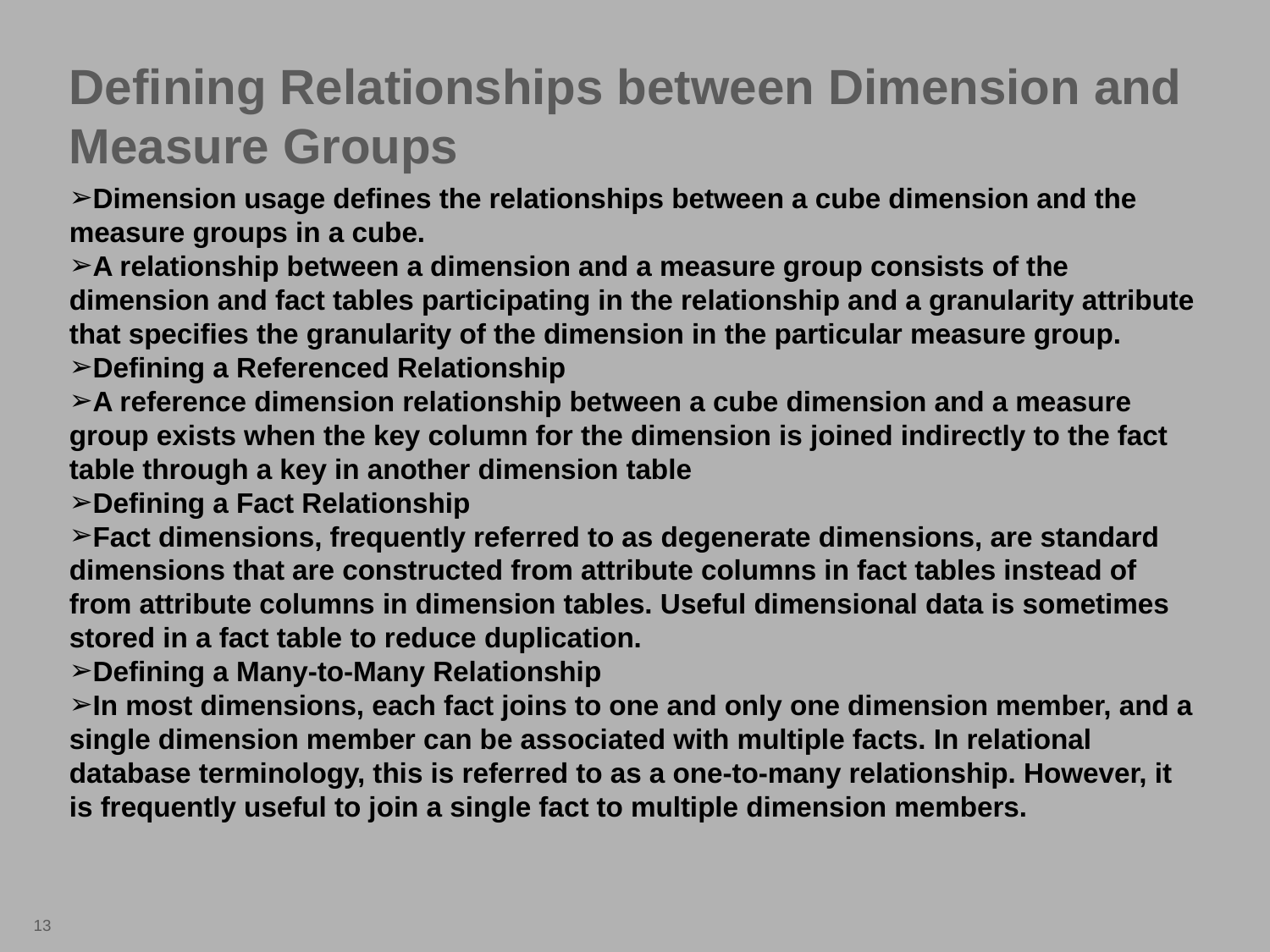

Defining Relationships between Dimension and Measure Groups
Dimension usage defines the relationships between a cube dimension and the measure groups in a cube.
A relationship between a dimension and a measure group consists of the dimension and fact tables participating in the relationship and a granularity attribute that specifies the granularity of the dimension in the particular measure group.
Defining a Referenced Relationship
A reference dimension relationship between a cube dimension and a measure group exists when the key column for the dimension is joined indirectly to the fact table through a key in another dimension table
Defining a Fact Relationship
Fact dimensions, frequently referred to as degenerate dimensions, are standard dimensions that are constructed from attribute columns in fact tables instead of from attribute columns in dimension tables. Useful dimensional data is sometimes stored in a fact table to reduce duplication.
Defining a Many-to-Many Relationship
In most dimensions, each fact joins to one and only one dimension member, and a single dimension member can be associated with multiple facts. In relational database terminology, this is referred to as a one-to-many relationship. However, it is frequently useful to join a single fact to multiple dimension members.